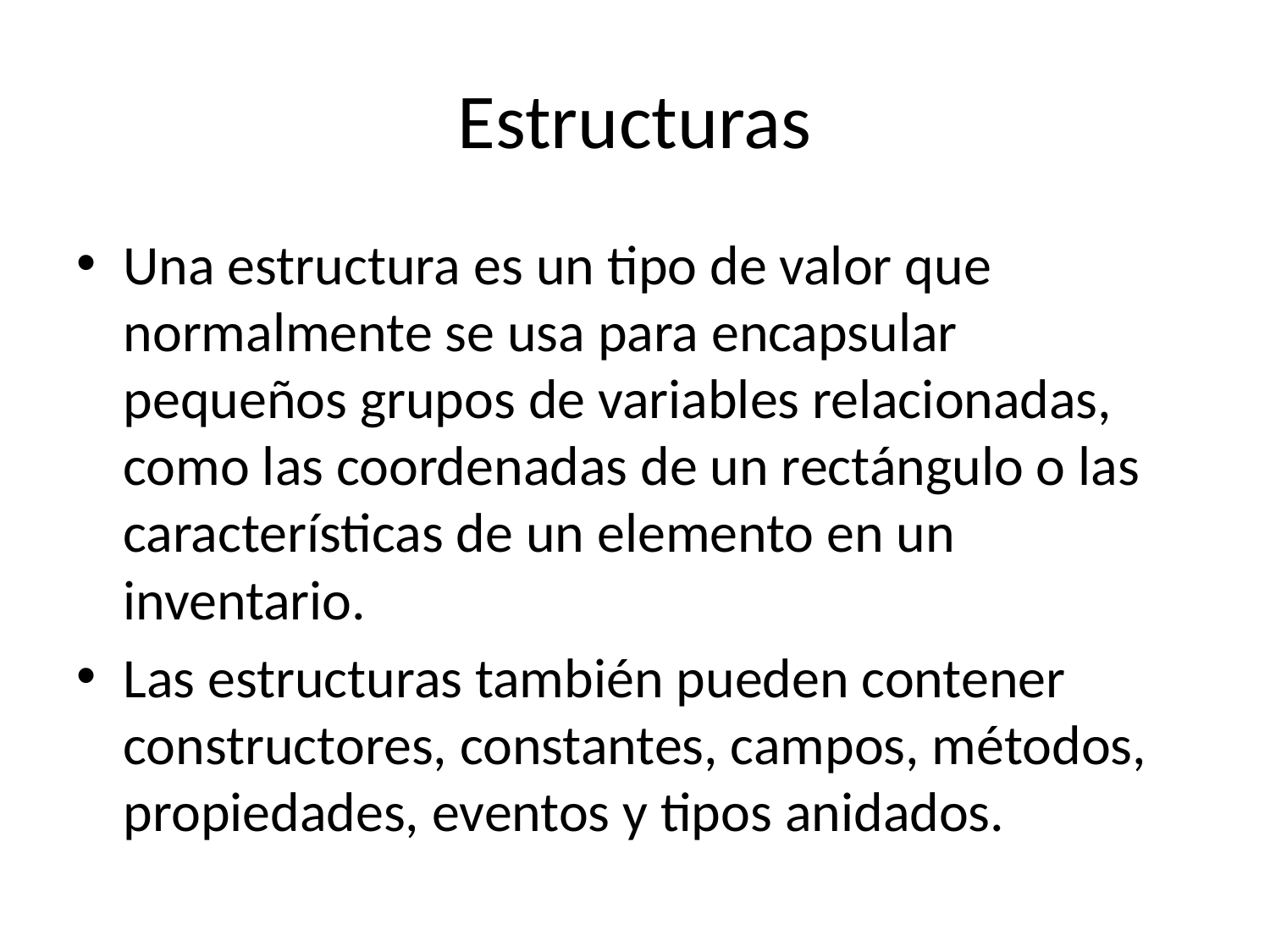

# Estructuras
Una estructura es un tipo de valor que normalmente se usa para encapsular pequeños grupos de variables relacionadas, como las coordenadas de un rectángulo o las características de un elemento en un inventario.
Las estructuras también pueden contener constructores, constantes, campos, métodos, propiedades, eventos y tipos anidados.